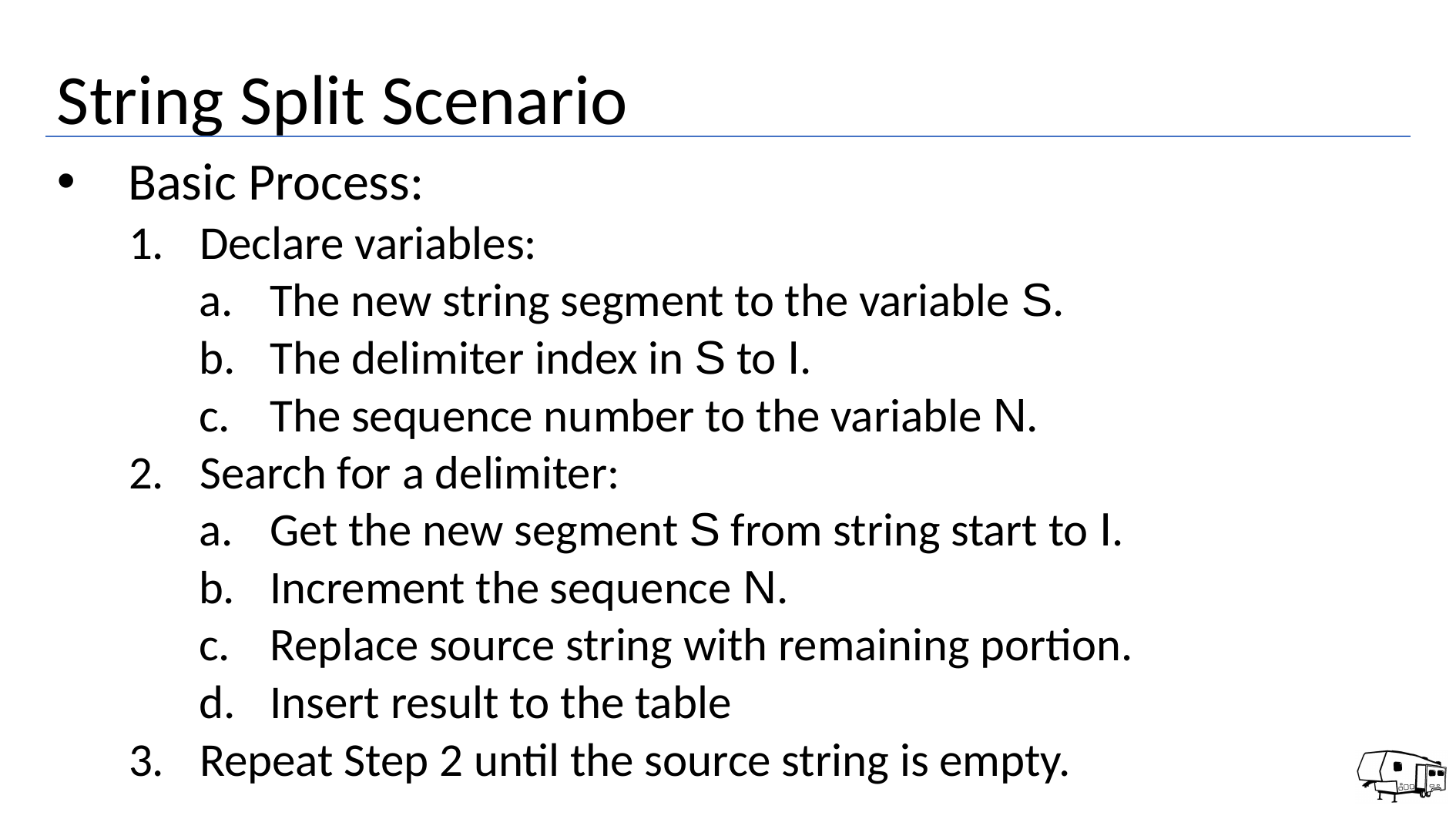

# String Split Scenario
Basic Process:
Declare variables:
The new string segment to the variable S.
The delimiter index in S to I.
The sequence number to the variable N.
Search for a delimiter:
Get the new segment S from string start to I.
Increment the sequence N.
Replace source string with remaining portion.
Insert result to the table
Repeat Step 2 until the source string is empty.